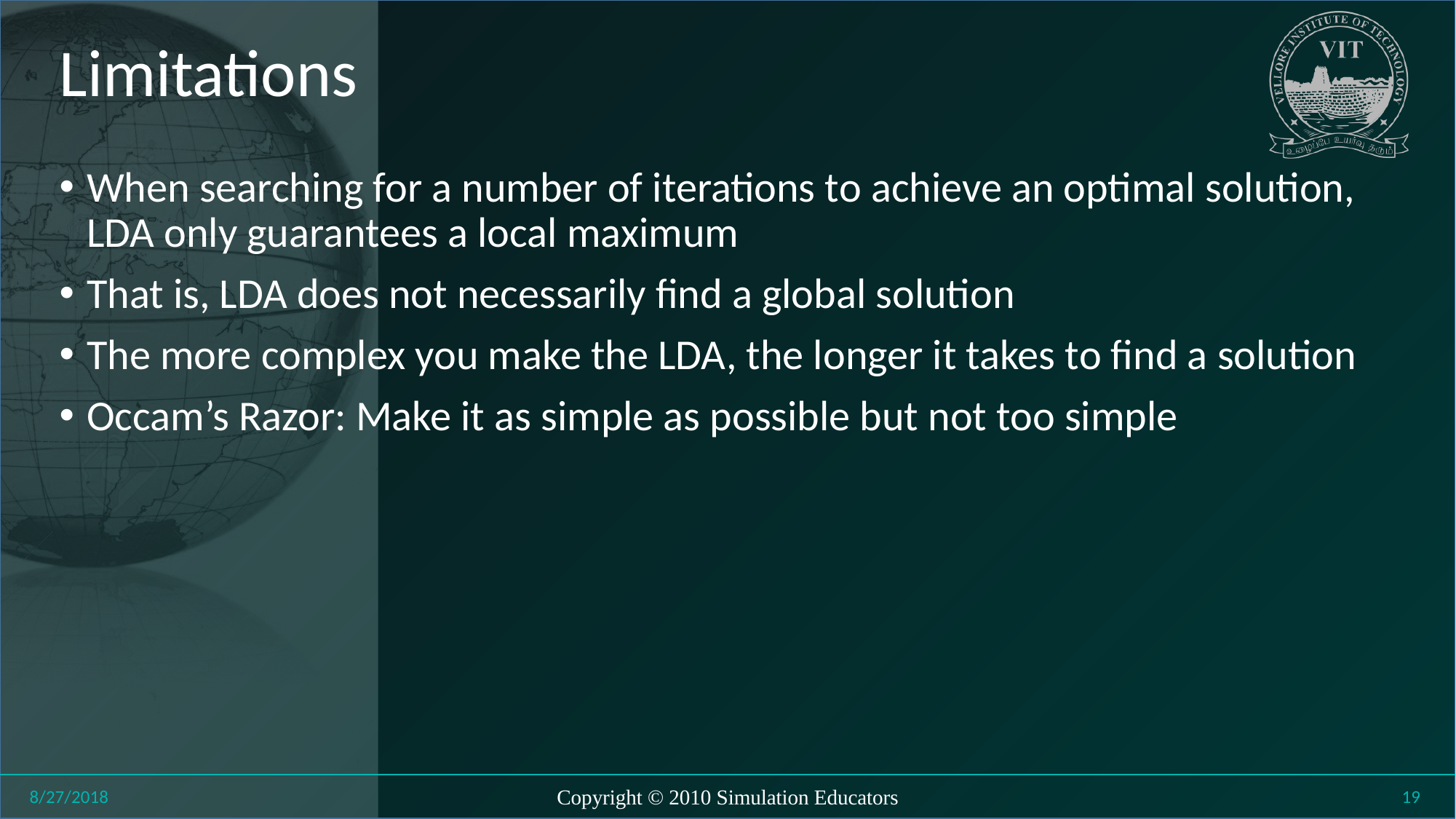

# Limitations
When searching for a number of iterations to achieve an optimal solution, LDA only guarantees a local maximum
That is, LDA does not necessarily find a global solution
The more complex you make the LDA, the longer it takes to find a solution
Occam’s Razor: Make it as simple as possible but not too simple
8/27/2018
Copyright © 2010 Simulation Educators
19